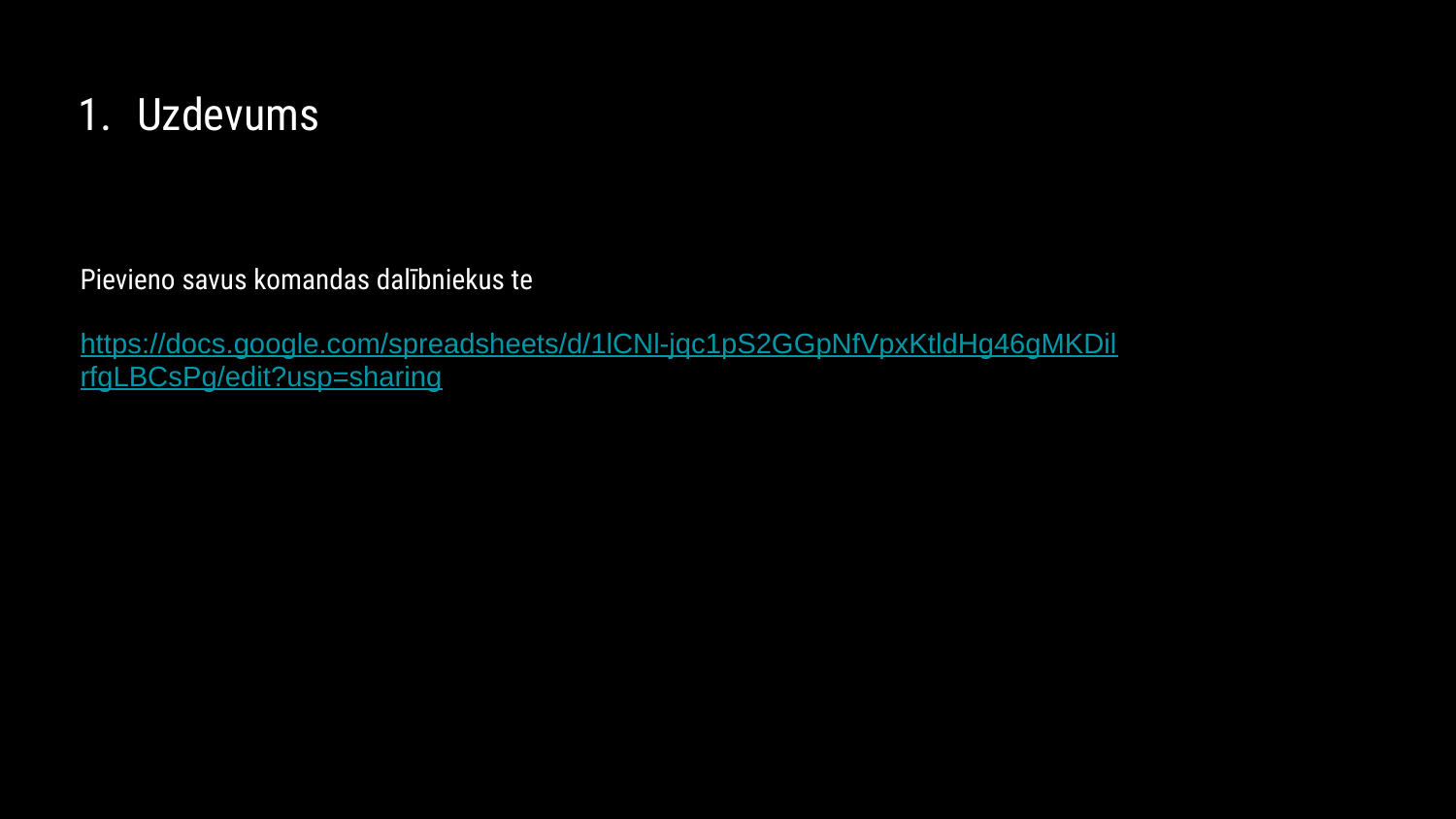

# Uzdevums

Pievieno savus komandas dalībniekus te
https://docs.google.com/spreadsheets/d/1lCNl-jqc1pS2GGpNfVpxKtldHg46gMKDilrfgLBCsPg/edit?usp=sharing